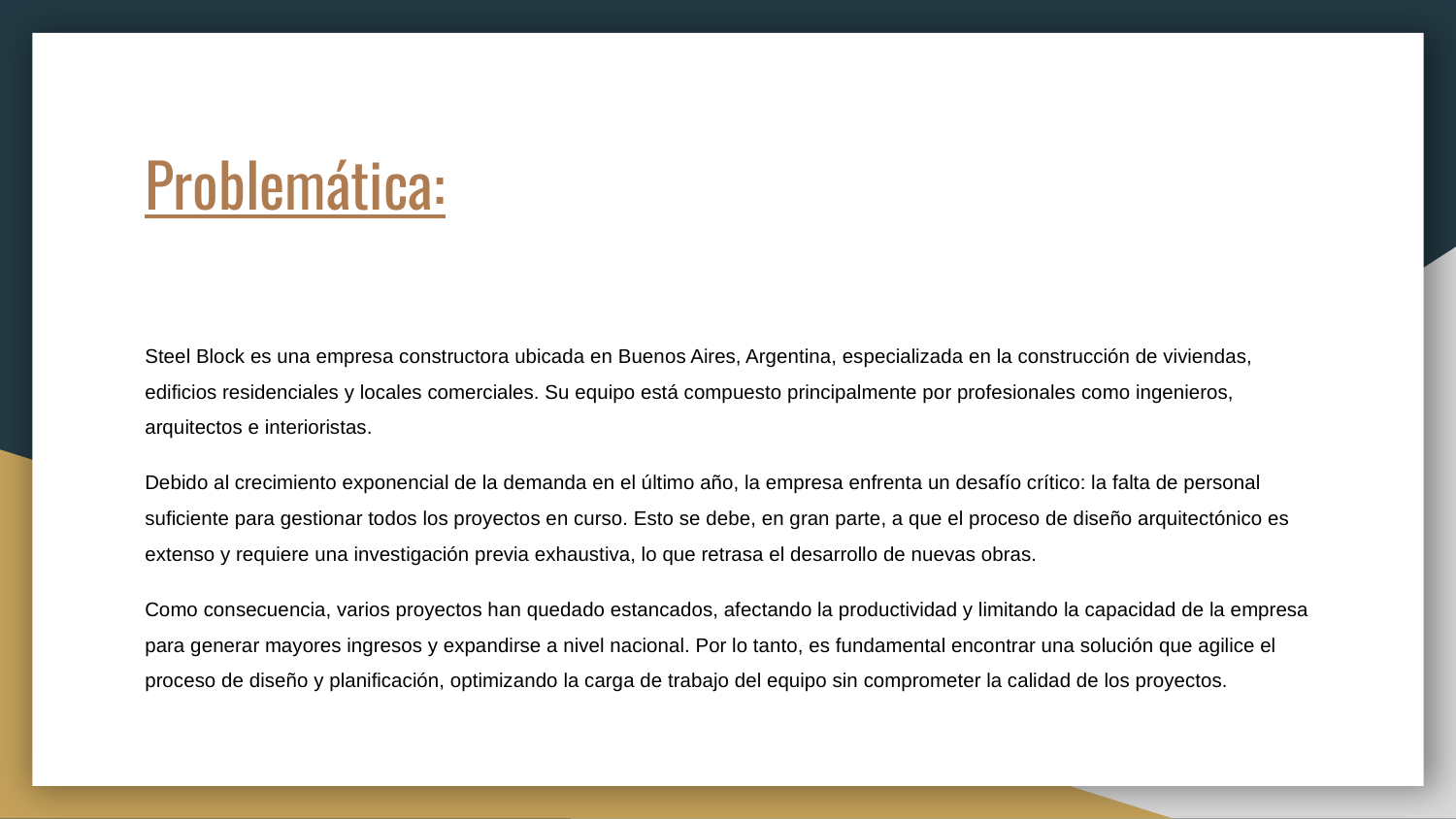

# Problemática:
Steel Block es una empresa constructora ubicada en Buenos Aires, Argentina, especializada en la construcción de viviendas, edificios residenciales y locales comerciales. Su equipo está compuesto principalmente por profesionales como ingenieros, arquitectos e interioristas.
Debido al crecimiento exponencial de la demanda en el último año, la empresa enfrenta un desafío crítico: la falta de personal suficiente para gestionar todos los proyectos en curso. Esto se debe, en gran parte, a que el proceso de diseño arquitectónico es extenso y requiere una investigación previa exhaustiva, lo que retrasa el desarrollo de nuevas obras.
Como consecuencia, varios proyectos han quedado estancados, afectando la productividad y limitando la capacidad de la empresa para generar mayores ingresos y expandirse a nivel nacional. Por lo tanto, es fundamental encontrar una solución que agilice el proceso de diseño y planificación, optimizando la carga de trabajo del equipo sin comprometer la calidad de los proyectos.